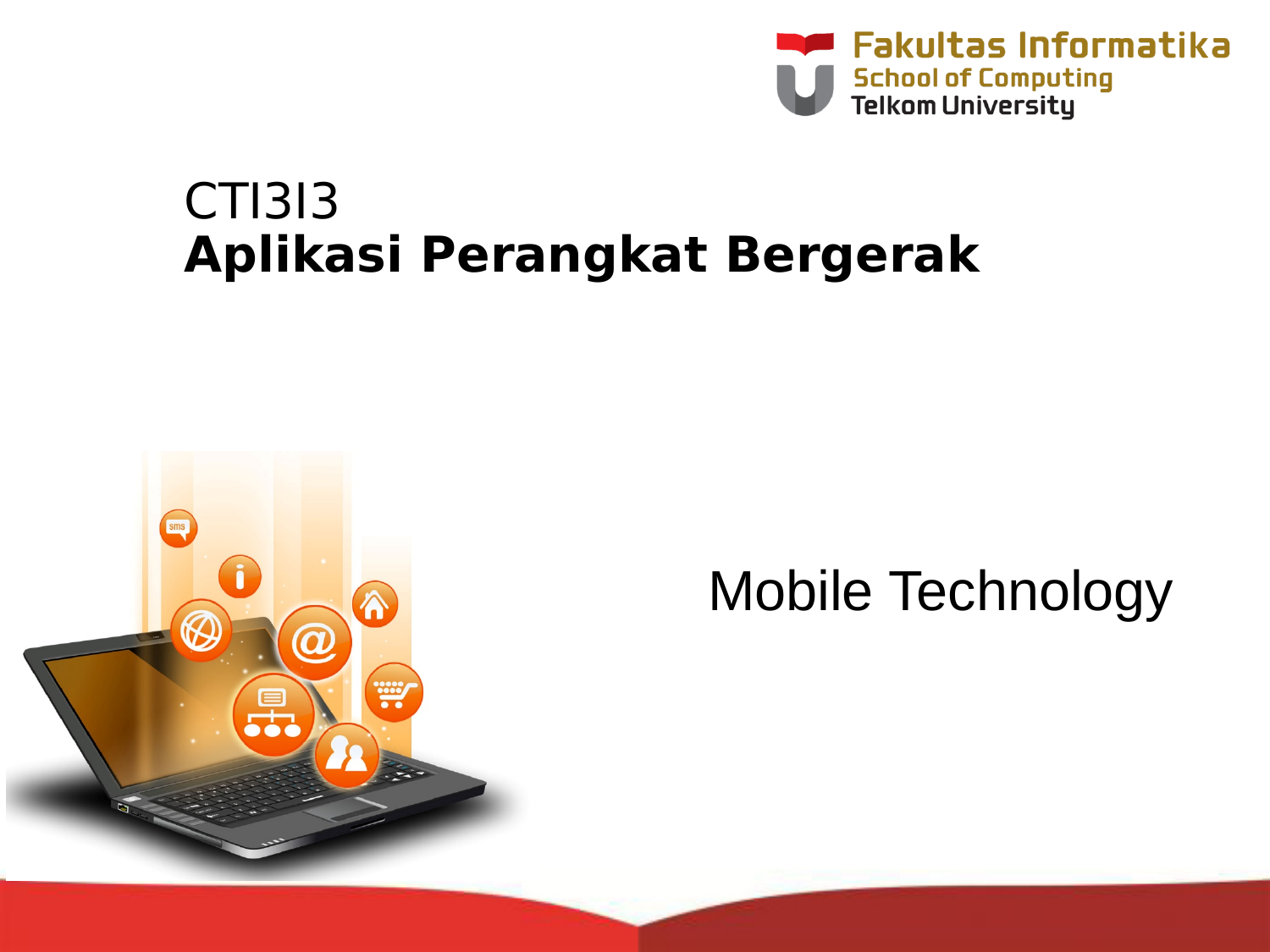

# CTI3I3 Aplikasi Perangkat Bergerak
Mobile Technology